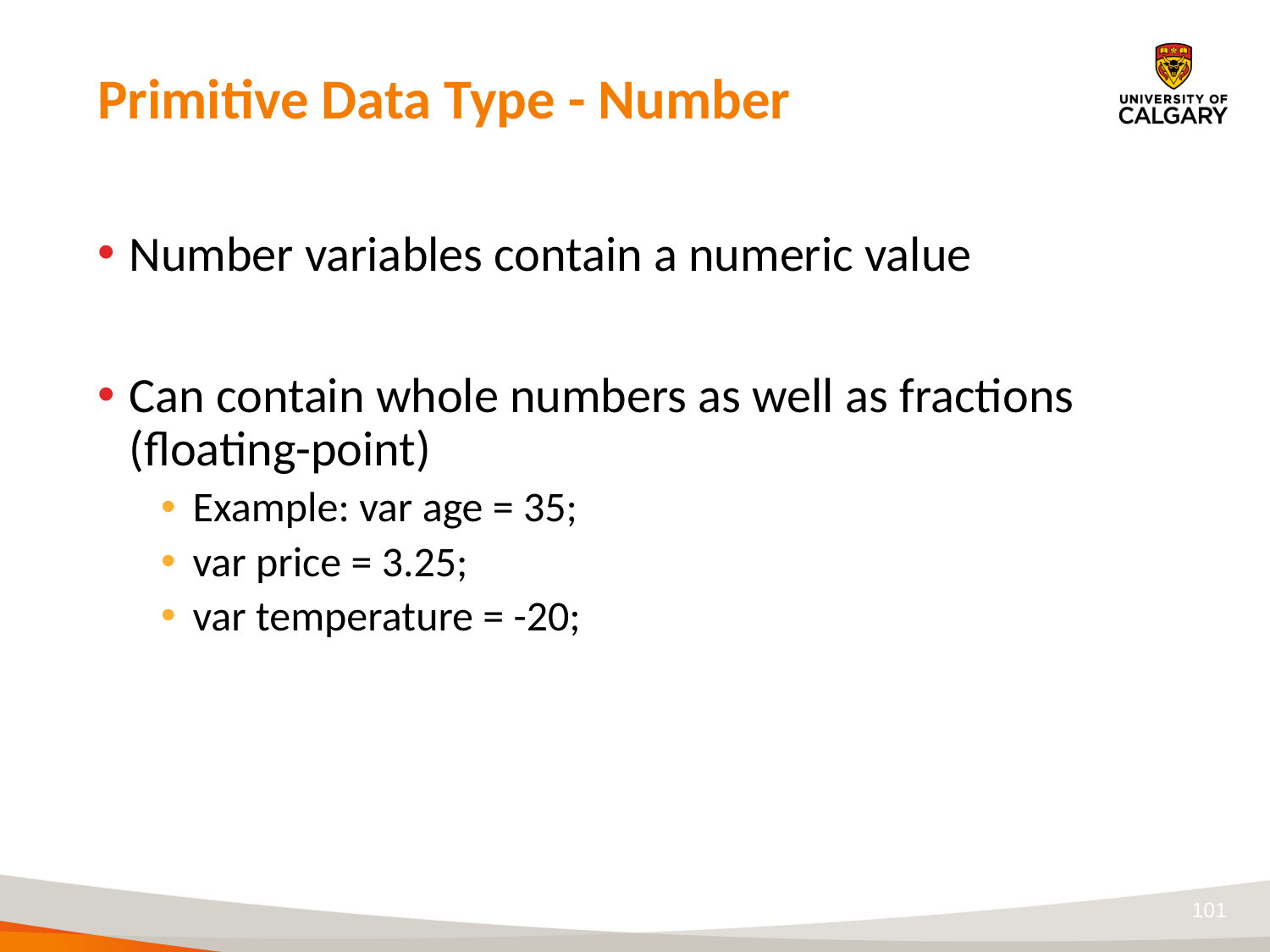

# Primitive Data Type - Number
Number variables contain a numeric value

Can contain whole numbers as well as fractions (floating-point)
Example: var age = 35;
var price = 3.25;
var temperature = -20;

101